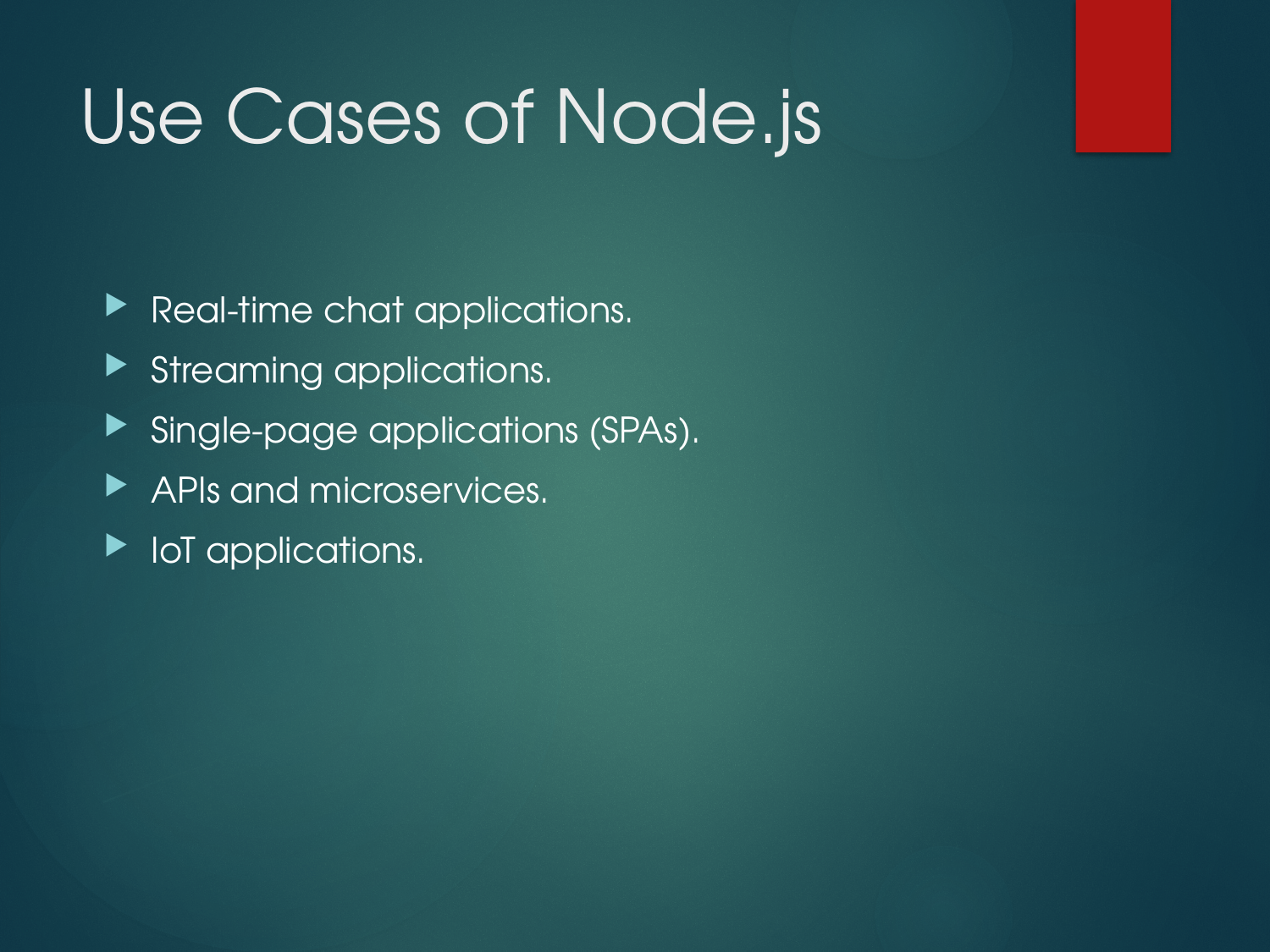

# Use Cases of Node.js

Real-time chat applications.
Streaming applications.
Single-page applications (SPAs).
APIs and microservices.
IoT applications.